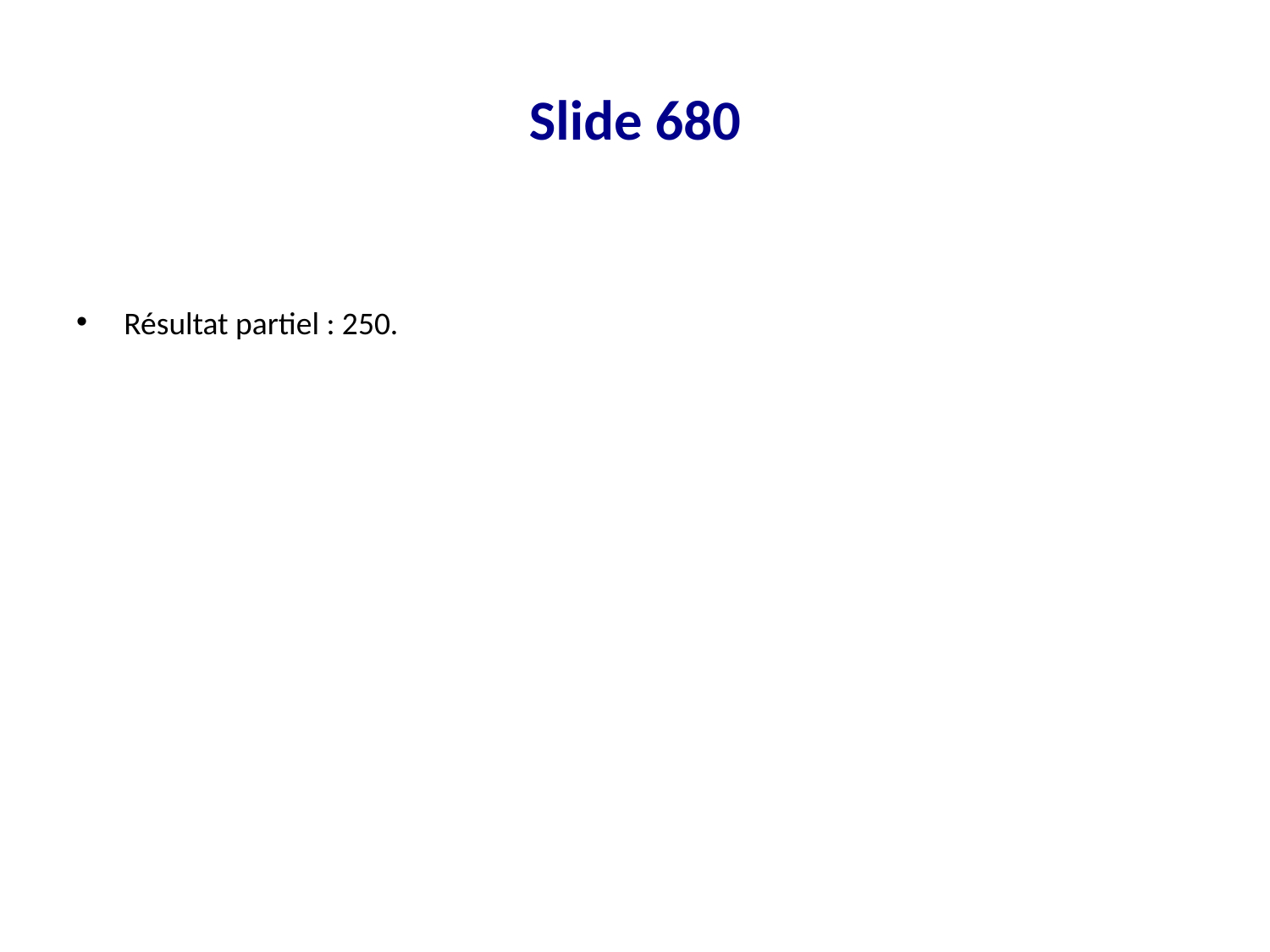

# Slide 680

Résultat partiel : 250.